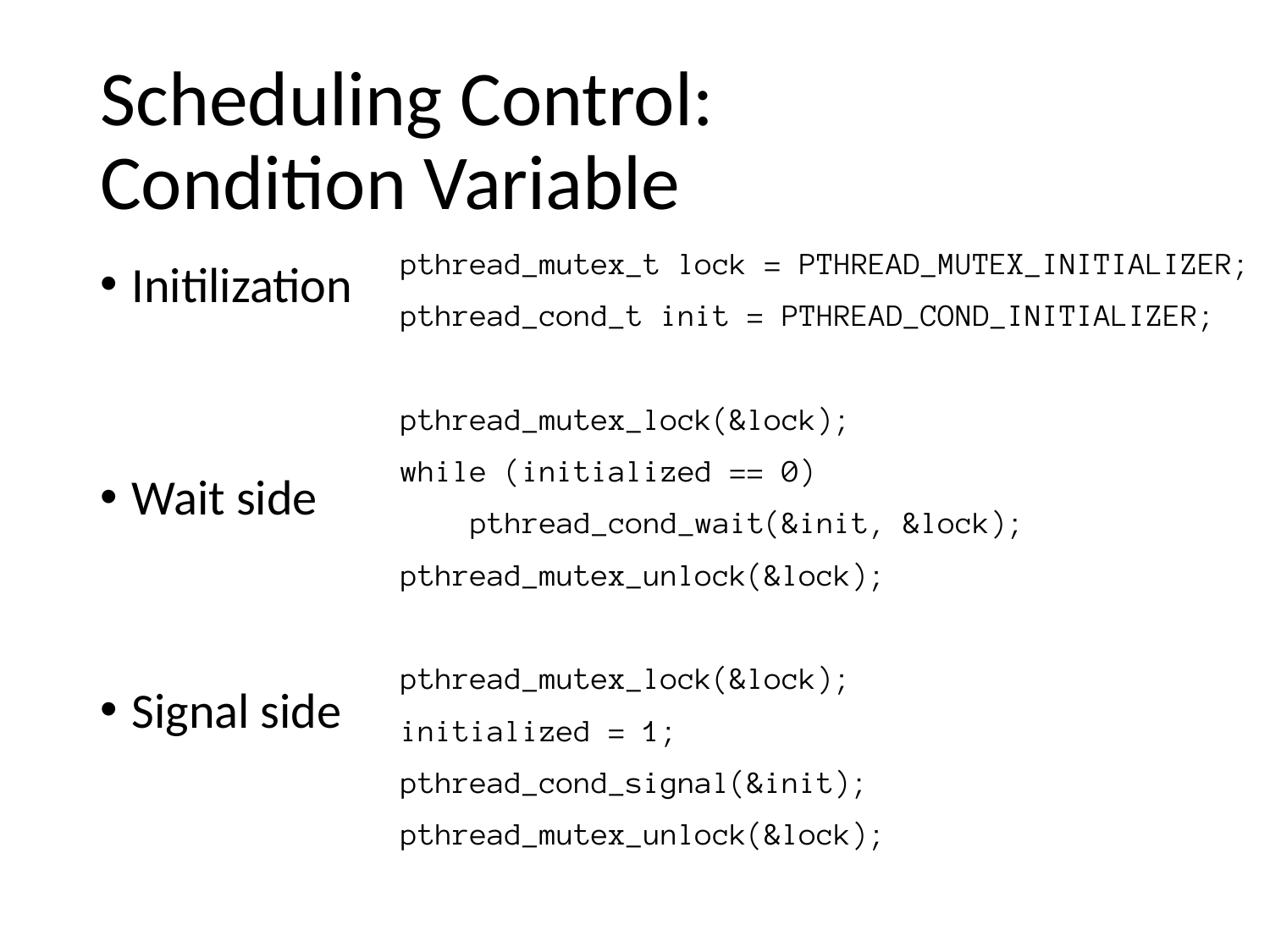

# Scheduling Control: Condition Variable

pthread_mutex_t lock = PTHREAD_MUTEX_INITIALIZER;
pthread_cond_t init = PTHREAD_COND_INITIALIZER;

pthread_mutex_lock(&lock);
while (initialized == 0)
    pthread_cond_wait(&init, &lock);
pthread_mutex_unlock(&lock);

pthread_mutex_lock(&lock);
initialized = 1;
pthread_cond_signal(&init);
pthread_mutex_unlock(&lock);

Initilization

Wait side

Signal side